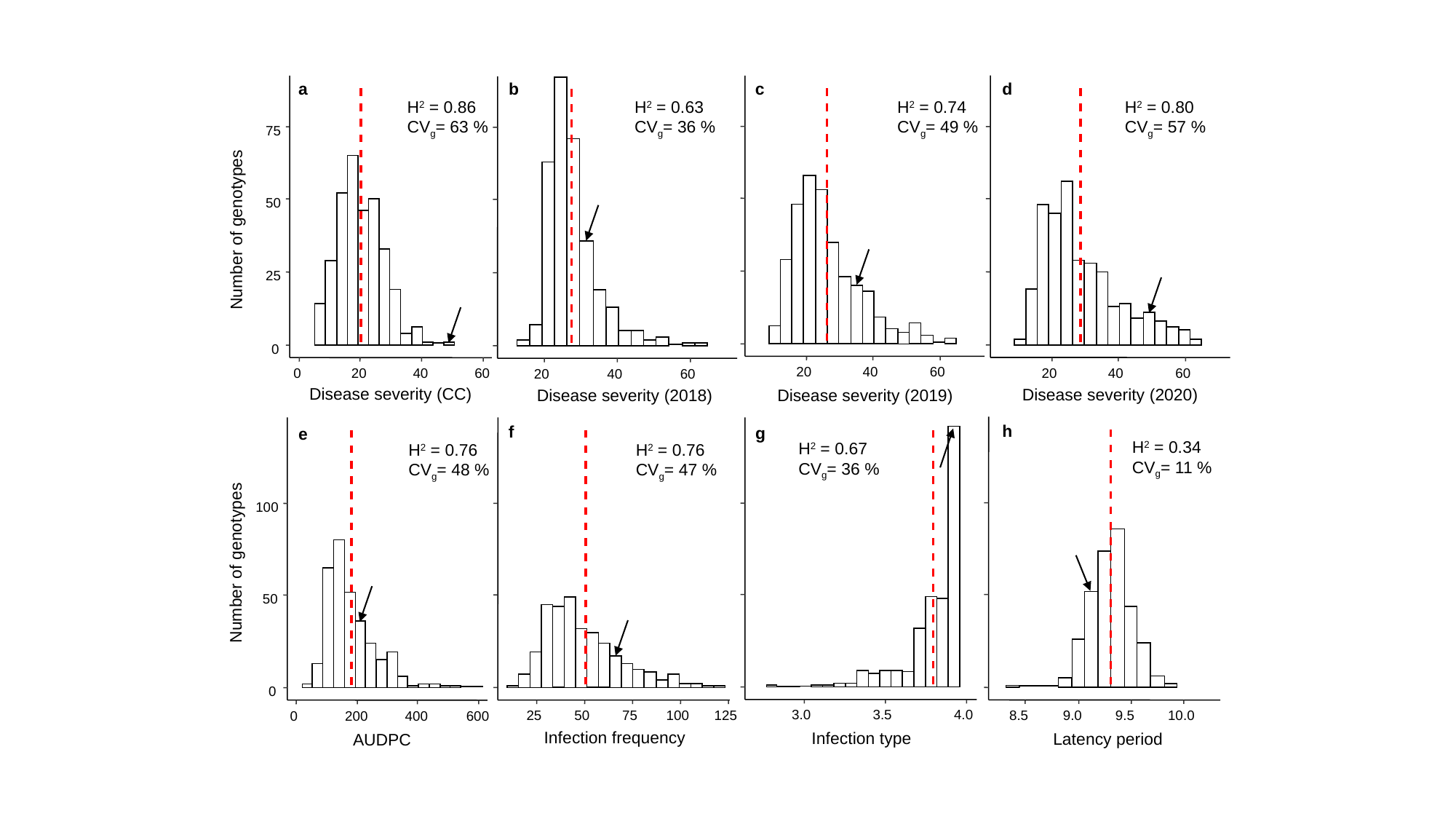

75

50

Number of genotypes

25

0

0
20
40
60
Disease severity (CC)

20
40
60
Disease severity (2020)

20
40
60
Disease severity (2019)

20
40
60
Disease severity (2018)

8.5
9.0
9.5
10.0
Latency period

100

Number of genotypes

50

0

0
200
400
600
AUDPC

25
50
75
100
125
Infection frequency

3.0
3.5
4.0
Infection type
H2 = 0.86
CVg= 63 %
H2 = 0.63
CVg= 36 %
H2 = 0.74
CVg= 49 %
H2 = 0.80
CVg= 57 %
H2 = 0.34
CVg= 11 %
H2 = 0.67
CVg= 36 %
H2 = 0.76
CVg= 48 %
H2 = 0.76
CVg= 47 %
b
c
d
a
h
f
g
e